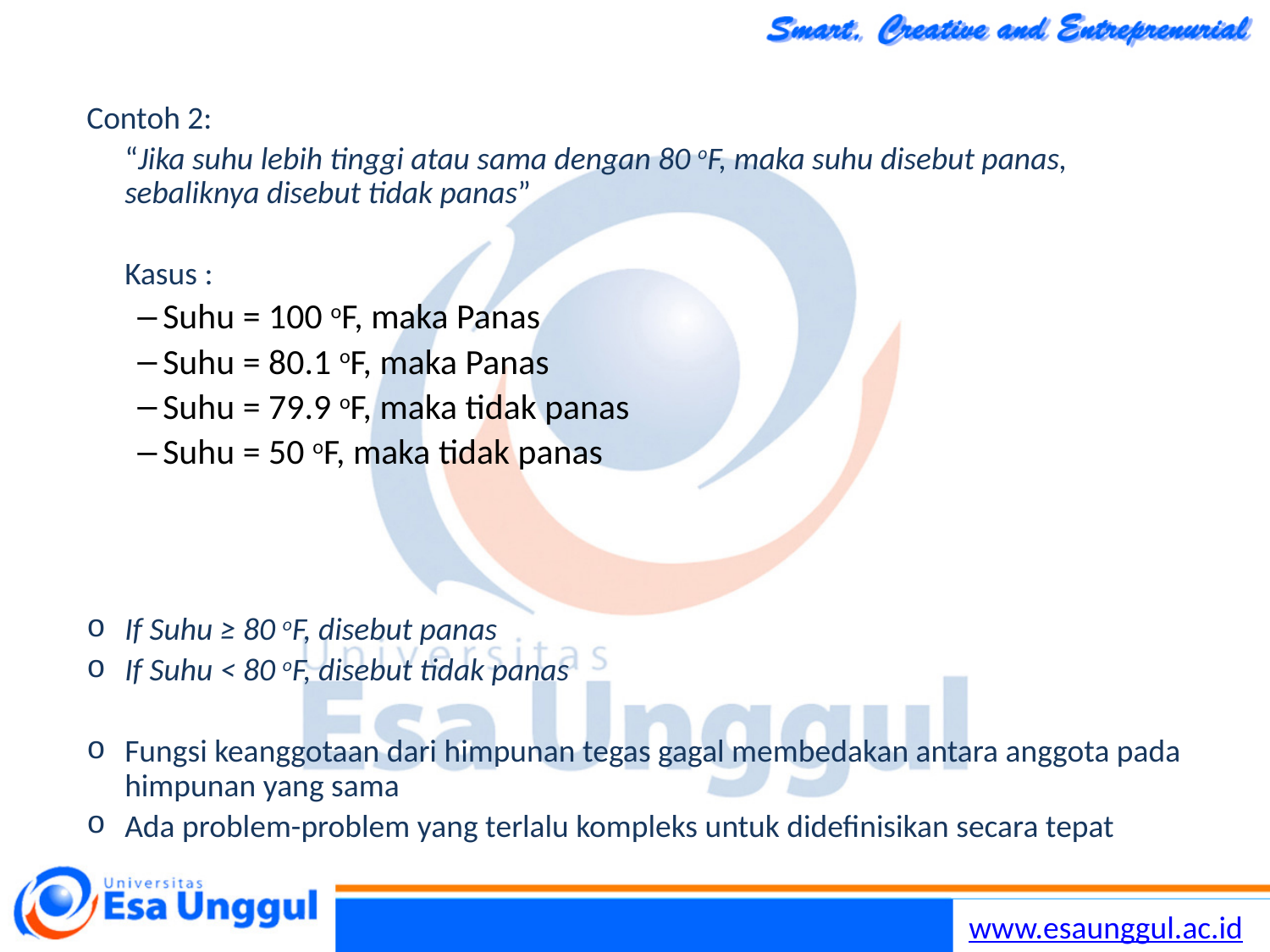

Contoh 2:
	“Jika suhu lebih tinggi atau sama dengan 80 oF, maka suhu disebut panas, sebaliknya disebut tidak panas”

	Kasus :
Suhu = 100 oF, maka Panas
Suhu = 80.1 oF, maka Panas
Suhu = 79.9 oF, maka tidak panas
Suhu = 50 oF, maka tidak panas

If Suhu ≥ 80 oF, disebut panas
If Suhu < 80 oF, disebut tidak panas

Fungsi keanggotaan dari himpunan tegas gagal membedakan antara anggota pada himpunan yang sama
Ada problem-problem yang terlalu kompleks untuk didefinisikan secara tepat